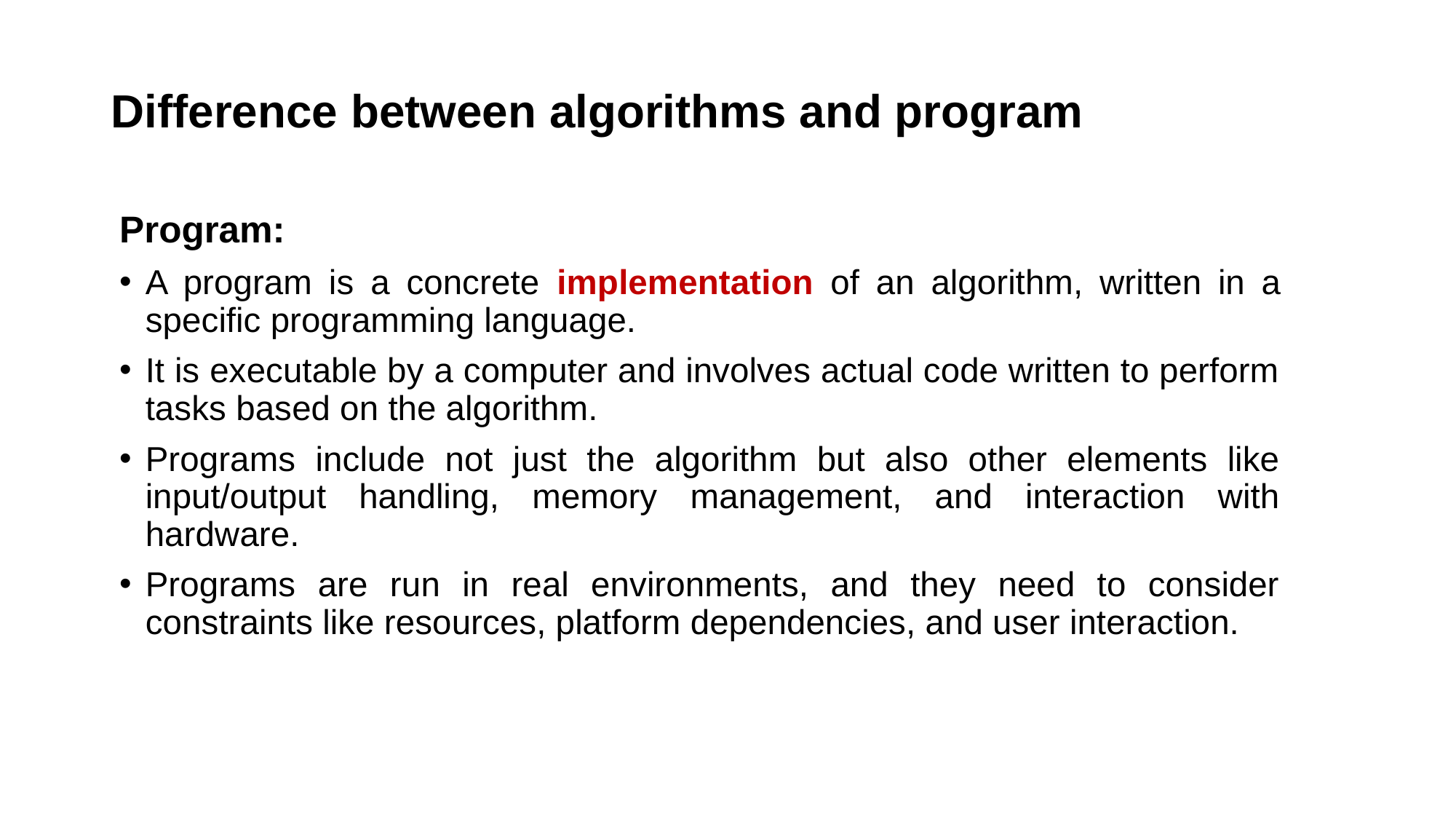

# Difference between algorithms and program
Program:
A program is a concrete implementation of an algorithm, written in a specific programming language.
It is executable by a computer and involves actual code written to perform tasks based on the algorithm.
Programs include not just the algorithm but also other elements like input/output handling, memory management, and interaction with hardware.
Programs are run in real environments, and they need to consider constraints like resources, platform dependencies, and user interaction.